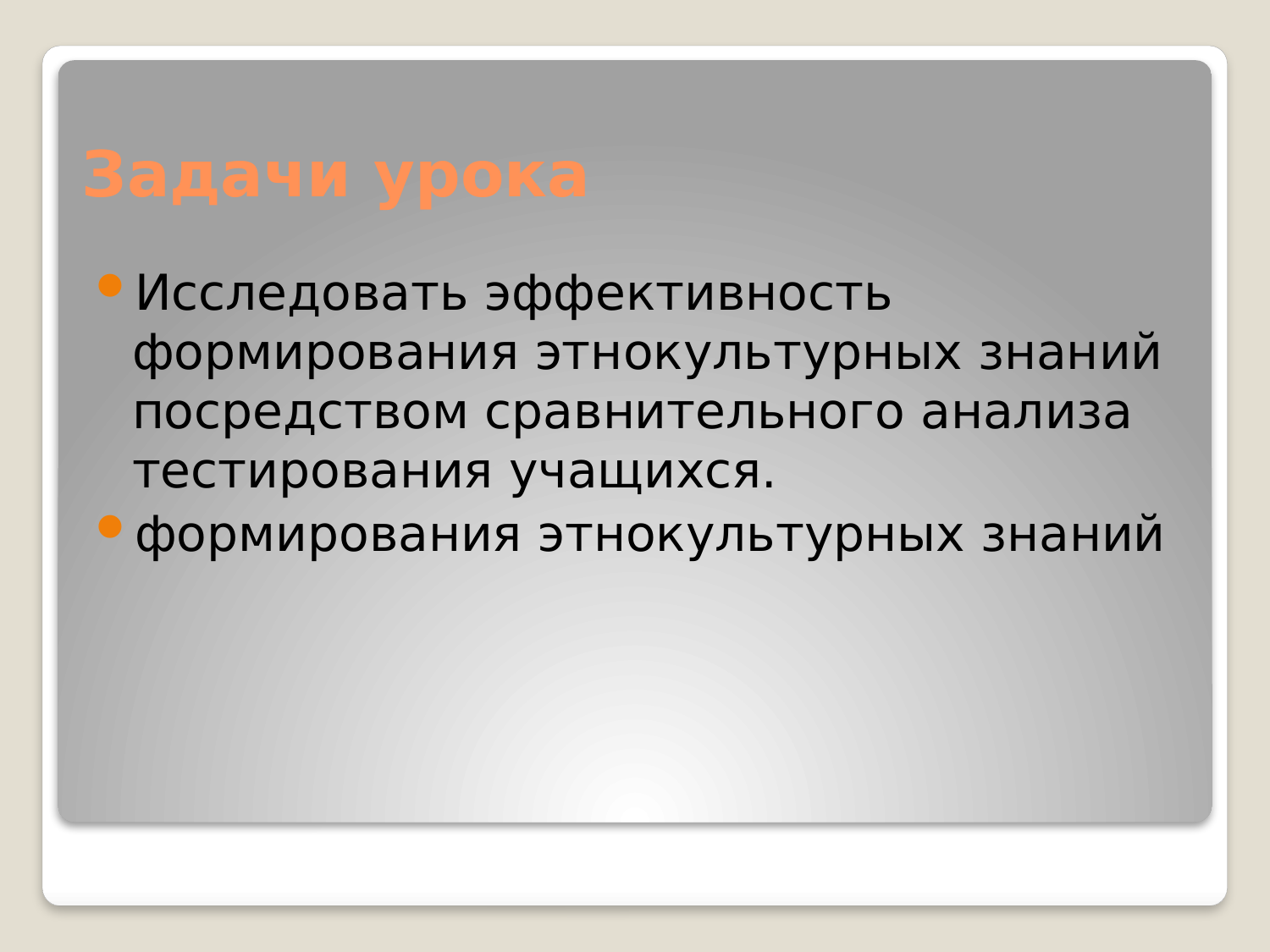

# Задачи урока
Исследовать эффективность формирования этнокультурных знаний посредством сравнительного анализа тестирования учащихся.
формирования этнокультурных знаний